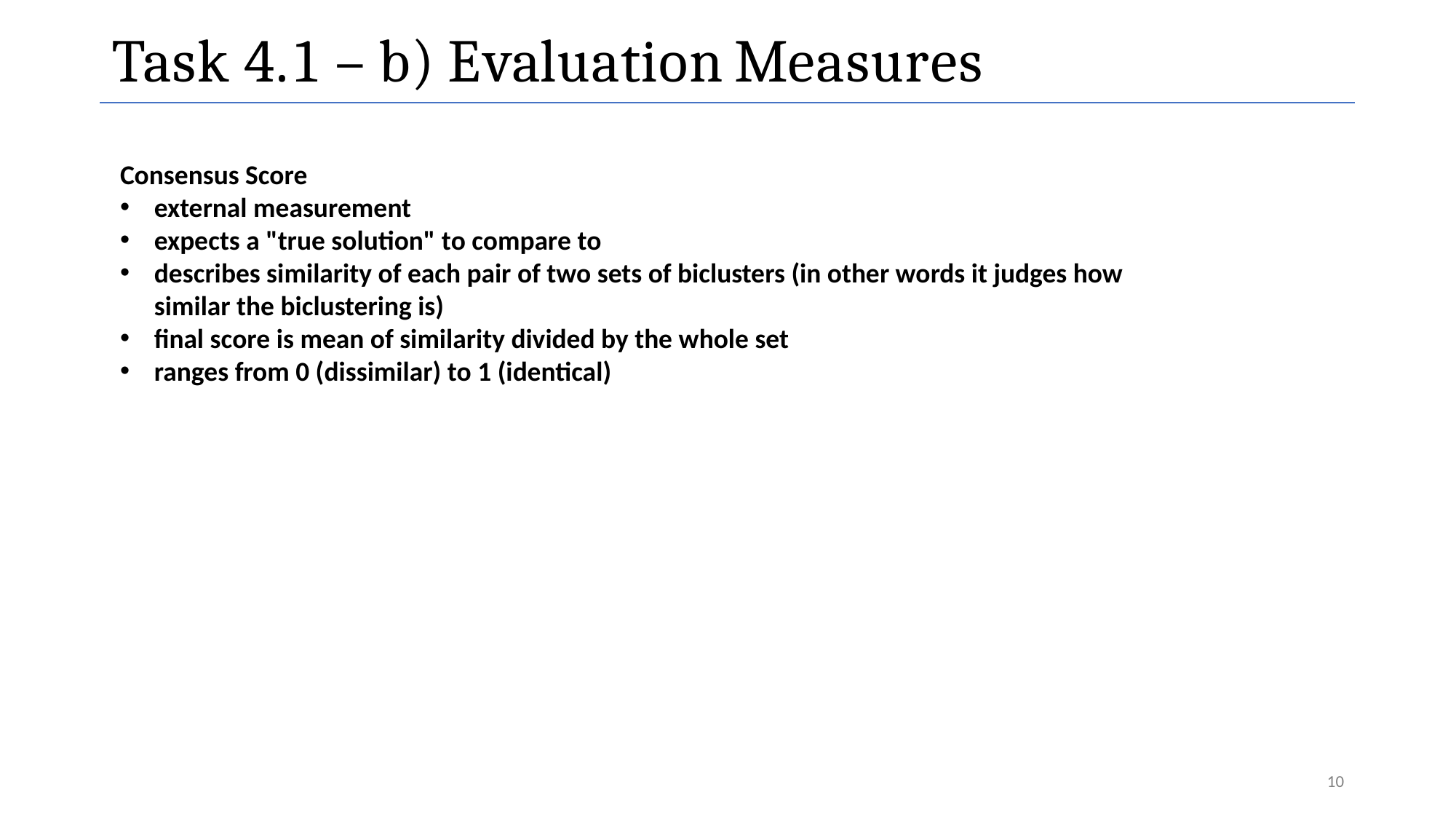

# Task 4.1 – b) Evaluation Measures
Consensus Score
external measurement
expects a "true solution" to compare to
describes similarity of each pair of two sets of biclusters (in other words it judges how similar the biclustering is)
final score is mean of similarity divided by the whole set
ranges from 0 (dissimilar) to 1 (identical)
10